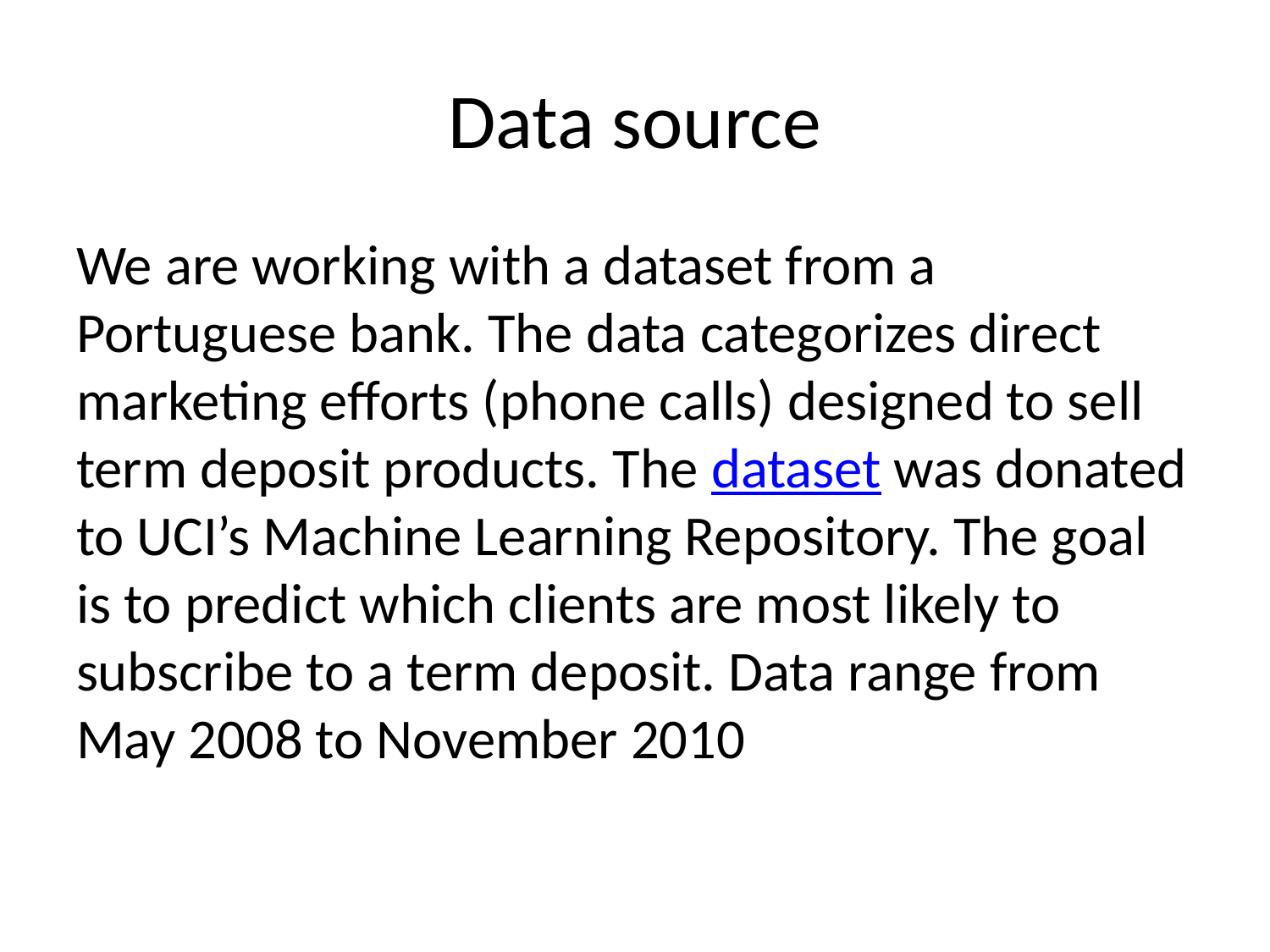

# Data source
We are working with a dataset from a Portuguese bank. The data categorizes direct marketing efforts (phone calls) designed to sell term deposit products. The dataset was donated to UCI’s Machine Learning Repository. The goal is to predict which clients are most likely to subscribe to a term deposit. Data range from May 2008 to November 2010